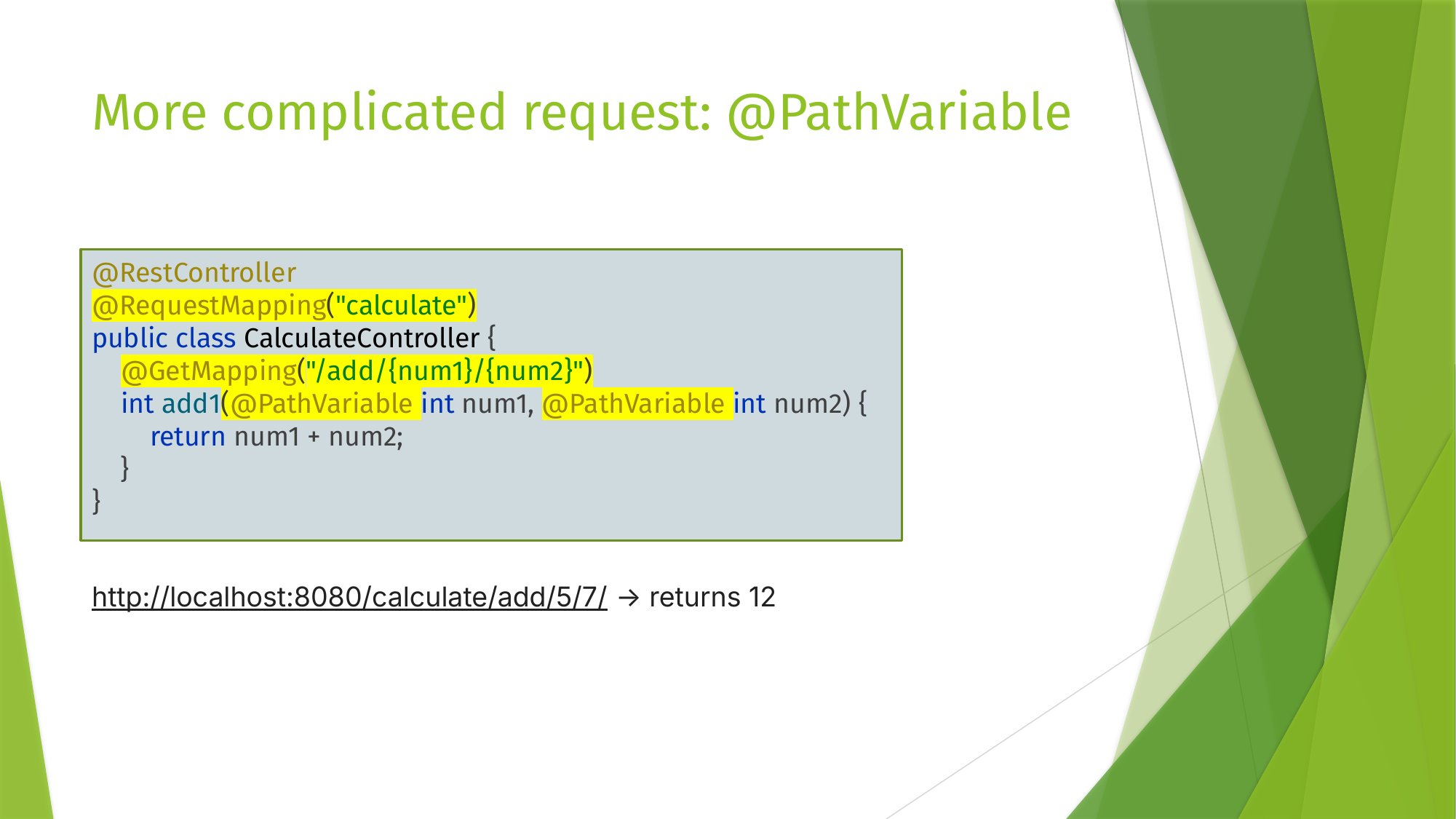

# More complicated request: @PathVariable

@RestController
@RequestMapping("calculate")
public class CalculateController {
    @GetMapping("/add/{num1}/{num2}")
    int add1(@PathVariable int num1, @PathVariable int num2) {
        return num1 + num2;
    }
}

http://localhost:8080/calculate/add/5/7/ -> returns 12